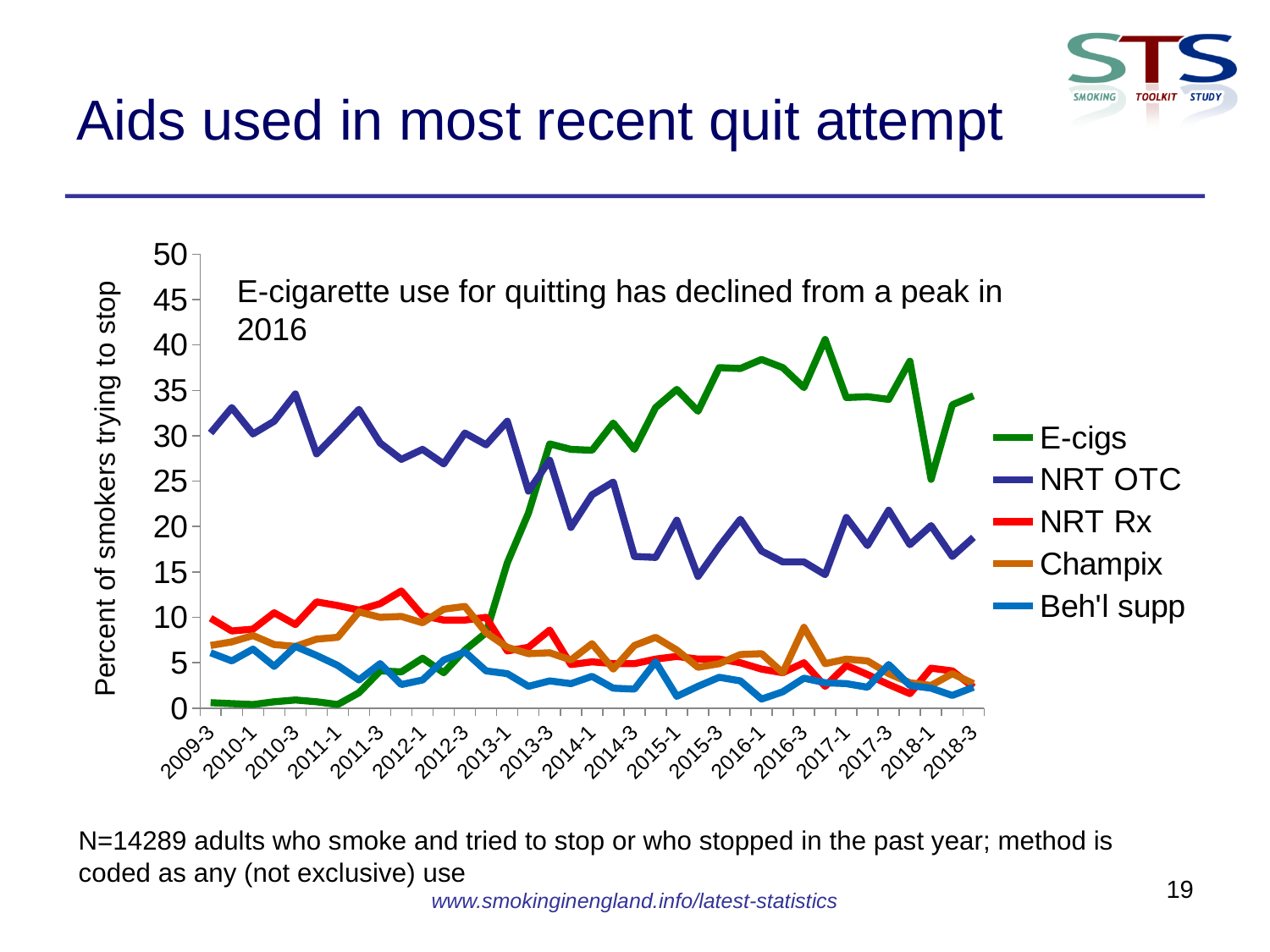

# Aids used in most recent quit attempt

### Chart

| Category | E-cigs | NRT OTC | NRT Rx | Champix | Beh'l supp |
|---|---|---|---|---|---|
| 2009-3 | 0.6 | 30.3 | 9.9 | 6.9 | 6.1 |
| 2009-4 | 0.5 | 33.1 | 8.5 | 7.3 | 5.2 |
| 2010-1 | 0.4 | 30.2 | 8.7 | 8.0 | 6.5 |
| 2010-2 | 0.7 | 31.6 | 10.5 | 7.0 | 4.6 |
| 2010-3 | 0.9 | 34.6 | 9.2 | 6.8 | 6.8 |
| 2010-4 | 0.7 | 28.0 | 11.7 | 7.6 | 5.8 |
| 2011-1 | 0.4 | 30.4 | 11.3 | 7.8 | 4.7 |
| 2011-2 | 1.7 | 32.9 | 10.8 | 10.6 | 3.1 |
| 2011-3 | 4.1 | 29.2 | 11.5 | 10.0 | 4.9 |
| 2011-4 | 4.0 | 27.4 | 12.9 | 10.1 | 2.6 |
| 2012-1 | 5.5 | 28.5 | 10.2 | 9.4 | 3.1 |
| 2012-2 | 3.9 | 26.9 | 9.7 | 10.9 | 5.3 |
| 2012-3 | 6.4 | 30.3 | 9.7 | 11.2 | 6.2 |
| 2012-4 | 8.3 | 29.0 | 10.0 | 8.3 | 4.1 |
| 2013-1 | 16.0 | 31.6 | 6.3 | 6.7 | 3.8 |
| 2013-2 | 21.5 | 23.9 | 6.7 | 6.0 | 2.4 |
| 2013-3 | 29.1 | 27.3 | 8.6 | 6.1 | 3.0 |
| 2013-4 | 28.5 | 19.9 | 4.8 | 5.3 | 2.7 |
| 2014-1 | 28.4 | 23.5 | 5.1 | 7.1 | 3.5 |
| 2014-2 | 31.4 | 24.9 | 4.9 | 4.3 | 2.2 |
| 2014-3 | 28.5 | 16.7 | 4.9 | 6.9 | 2.1 |
| 2014-4 | 33.1 | 16.6 | 5.4 | 7.8 | 5.1 |
| 2015-1 | 35.1 | 20.7 | 5.7 | 6.4 | 1.3 |
| 2015-2 | 32.7 | 14.5 | 5.4 | 4.5 | 2.4 |
| 2015-3 | 37.5 | 17.8 | 5.4 | 4.9 | 3.4 |
| 2015-4 | 37.4 | 20.8 | 5.0 | 5.9 | 3.0 |
| 2016-1 | 38.4 | 17.3 | 4.3 | 6.0 | 1.0 |
| 2016-2 | 37.5 | 16.1 | 3.9 | 3.9 | 1.8 |
| 2016-3 | 35.3 | 16.1 | 5.0 | 8.9 | 3.3 |
| 2016-4 | 40.6 | 14.7 | 2.4 | 4.9 | 2.8 |
| 2017-1 | 34.2 | 21.0 | 4.7 | 5.4 | 2.7 |
| 2017-2 | 34.3 | 17.9 | 3.7 | 5.2 | 2.3 |
| 2017-3 | 34.0 | 21.8 | 2.6 | 3.8 | 4.8 |
| 2017-4 | 38.2 | 18.0 | 1.6 | 2.8 | 2.5 |
| 2018-1 | 25.2 | 20.1 | 4.4 | 2.5 | 2.2 |
| 2018-2 | 33.4 | 16.7 | 4.1 | 3.8 | 1.4 |
| 2018-3 | 34.4 | 18.8 | 2.3 | 2.7 | 2.3 |
E-cigarette use for quitting has declined from a peak in 2016
N=14289 adults who smoke and tried to stop or who stopped in the past year; method is
coded as any (not exclusive) use
19